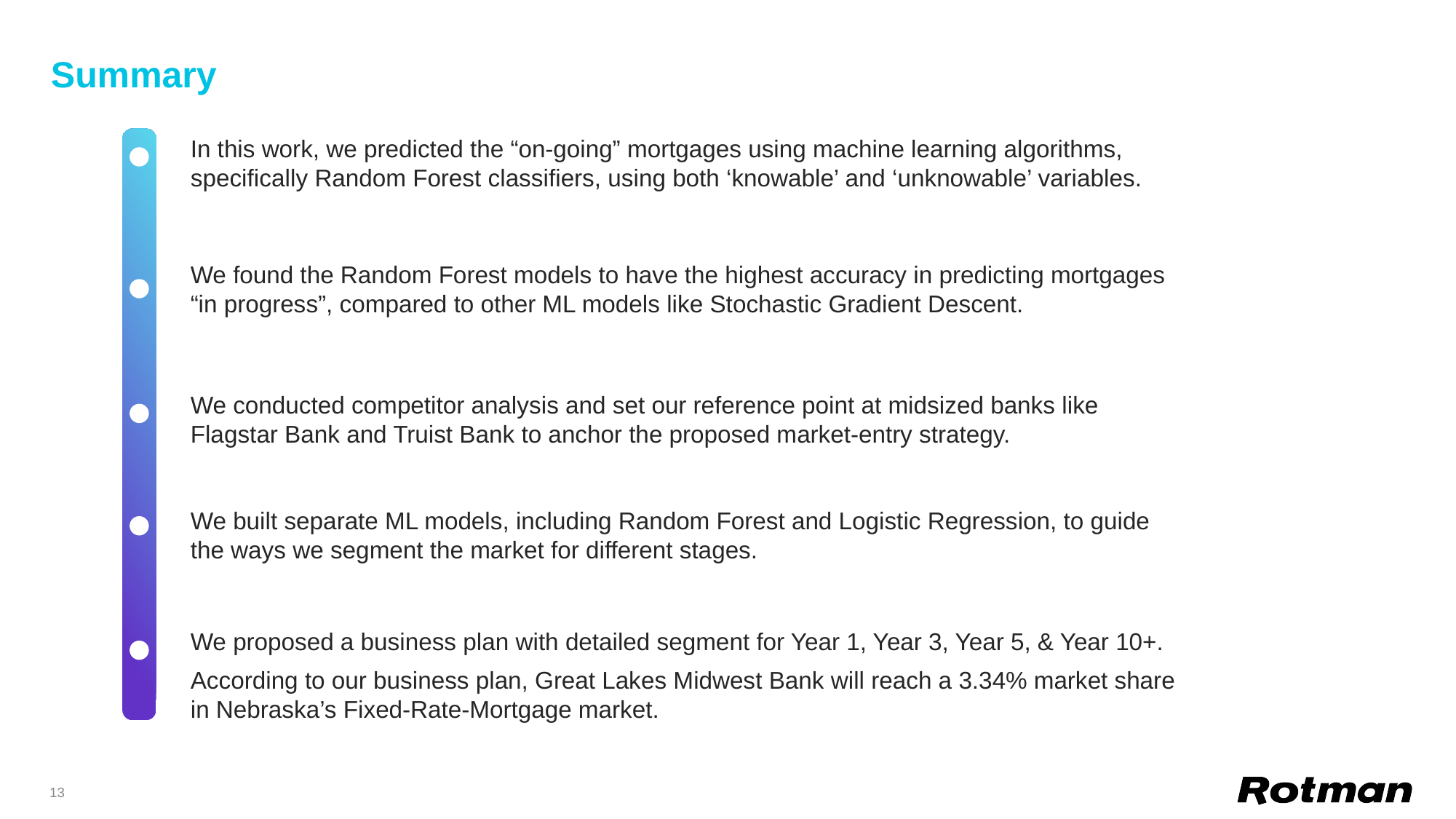

# Summary
In this work, we predicted the “on-going” mortgages using machine learning algorithms, specifically Random Forest classifiers, using both ‘knowable’ and ‘unknowable’ variables.

We found the Random Forest models to have the highest accuracy in predicting mortgages “in progress”, compared to other ML models like Stochastic Gradient Descent.

We conducted competitor analysis and set our reference point at midsized banks like Flagstar Bank and Truist Bank to anchor the proposed market-entry strategy.

We built separate ML models, including Random Forest and Logistic Regression, to guide the ways we segment the market for different stages.

We proposed a business plan with detailed segment for Year 1, Year 3, Year 5, & Year 10+.
According to our business plan, Great Lakes Midwest Bank will reach a 3.34% market share in Nebraska’s Fixed-Rate-Mortgage market.

13